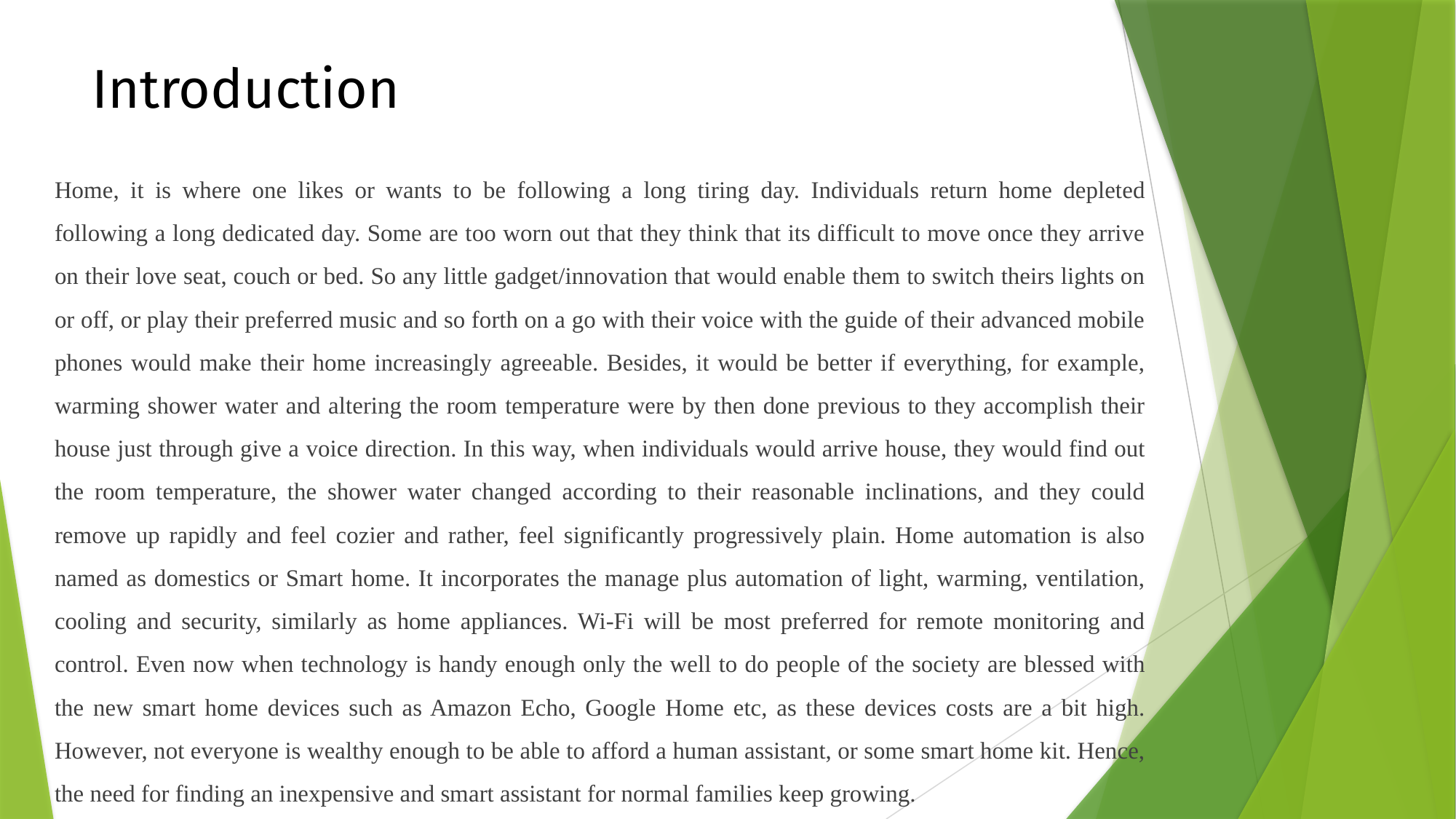

# Introduction
Home, it is where one likes or wants to be following a long tiring day. Individuals return home depleted following a long dedicated day. Some are too worn out that they think that its difficult to move once they arrive on their love seat, couch or bed. So any little gadget/innovation that would enable them to switch theirs lights on or off, or play their preferred music and so forth on a go with their voice with the guide of their advanced mobile phones would make their home increasingly agreeable. Besides, it would be better if everything, for example, warming shower water and altering the room temperature were by then done previous to they accomplish their house just through give a voice direction. In this way, when individuals would arrive house, they would find out the room temperature, the shower water changed according to their reasonable inclinations, and they could remove up rapidly and feel cozier and rather, feel significantly progressively plain. Home automation is also named as domestics or Smart home. It incorporates the manage plus automation of light, warming, ventilation, cooling and security, similarly as home appliances. Wi-Fi will be most preferred for remote monitoring and control. Even now when technology is handy enough only the well to do people of the society are blessed with the new smart home devices such as Amazon Echo, Google Home etc, as these devices costs are a bit high. However, not everyone is wealthy enough to be able to afford a human assistant, or some smart home kit. Hence, the need for finding an inexpensive and smart assistant for normal families keep growing.